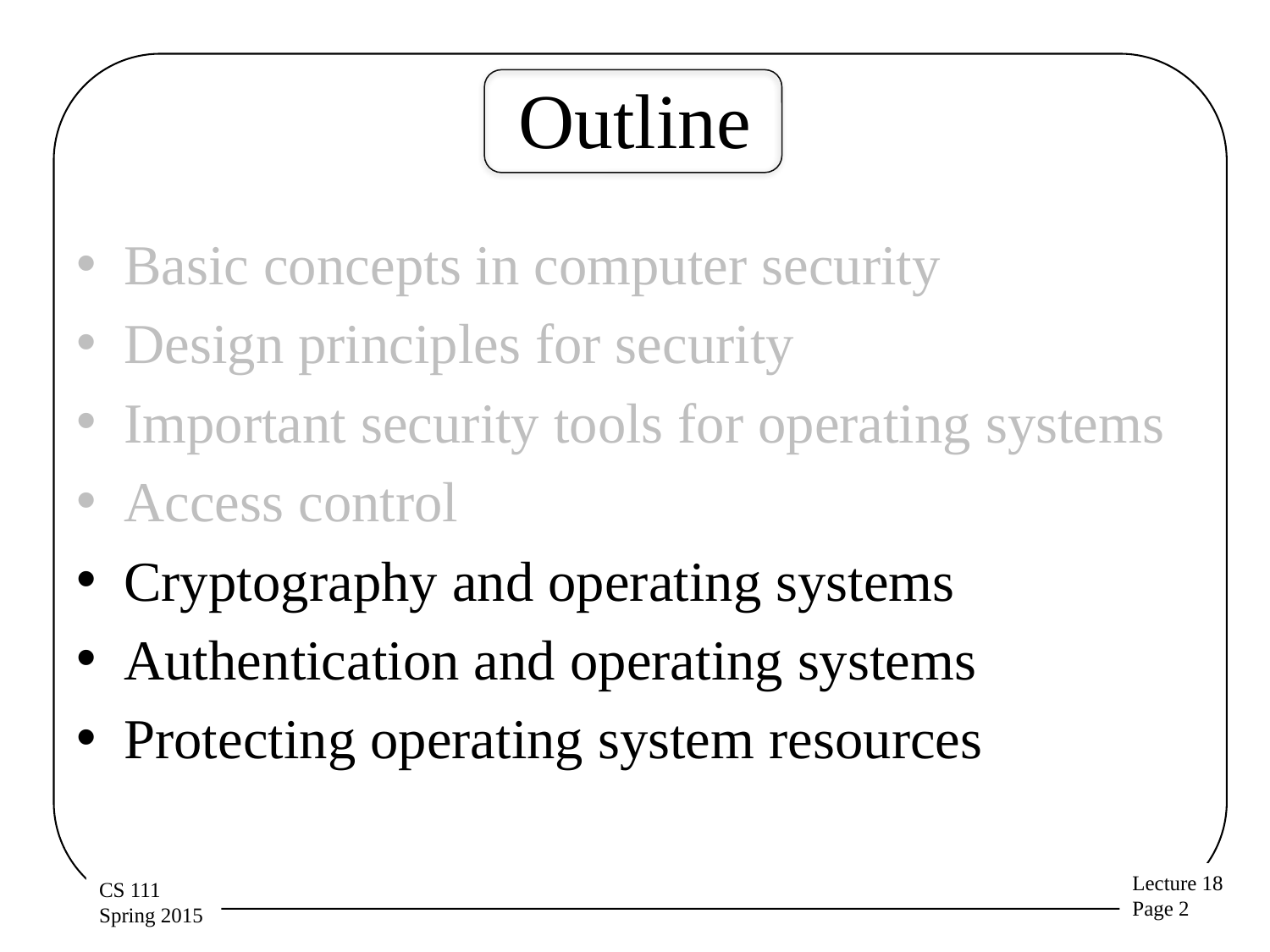

# Outline

Basic concepts in computer security
Design principles for security
Important security tools for operating systems
Access control
Cryptography and operating systems
Authentication and operating systems
Protecting operating system resources